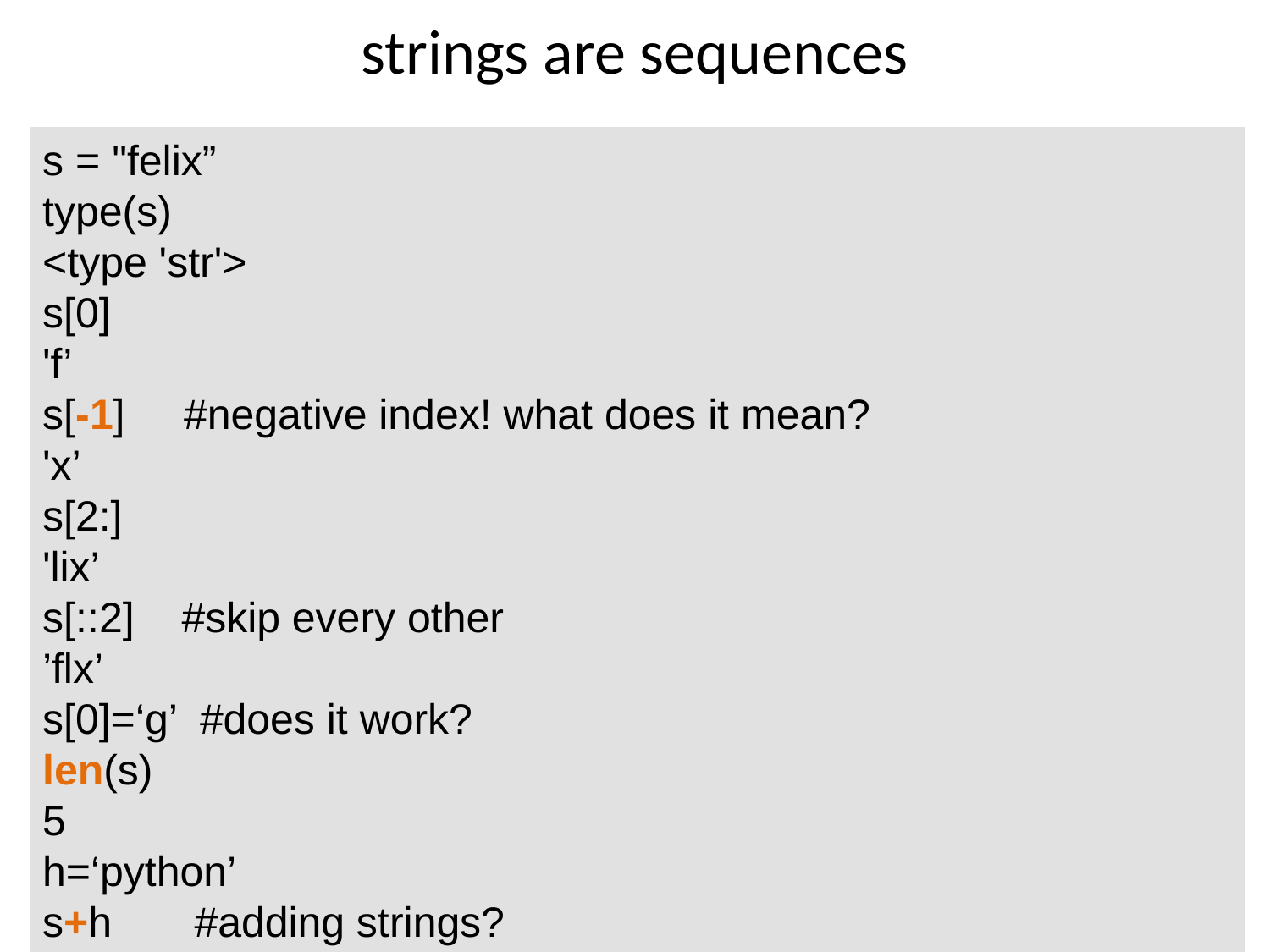

# strings are sequences
s = "felix”
type(s)
<type 'str'>
s[0]
'f’
s[-1]     #negative index! what does it mean?
'x’
s[2:]
'lix’
s[::2]    #skip every other
’flx’
s[0]=‘g’  #does it work?
len(s)
5
h=‘python’
s+h       #adding strings?